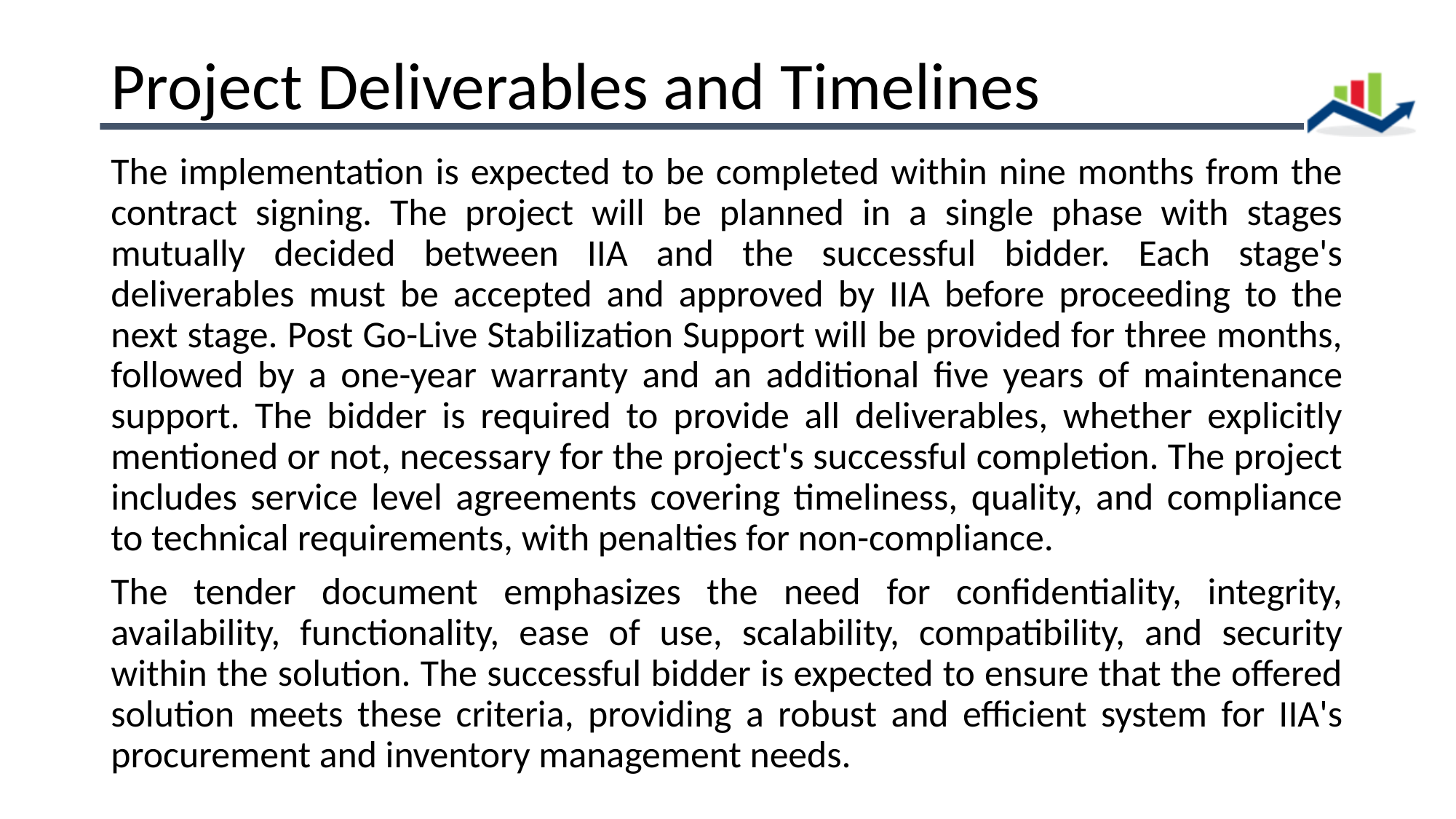

# Project Deliverables and Timelines
The implementation is expected to be completed within nine months from the contract signing. The project will be planned in a single phase with stages mutually decided between IIA and the successful bidder. Each stage's deliverables must be accepted and approved by IIA before proceeding to the next stage. Post Go-Live Stabilization Support will be provided for three months, followed by a one-year warranty and an additional five years of maintenance support. The bidder is required to provide all deliverables, whether explicitly mentioned or not, necessary for the project's successful completion. The project includes service level agreements covering timeliness, quality, and compliance to technical requirements, with penalties for non-compliance.
The tender document emphasizes the need for confidentiality, integrity, availability, functionality, ease of use, scalability, compatibility, and security within the solution. The successful bidder is expected to ensure that the offered solution meets these criteria, providing a robust and efficient system for IIA's procurement and inventory management needs.